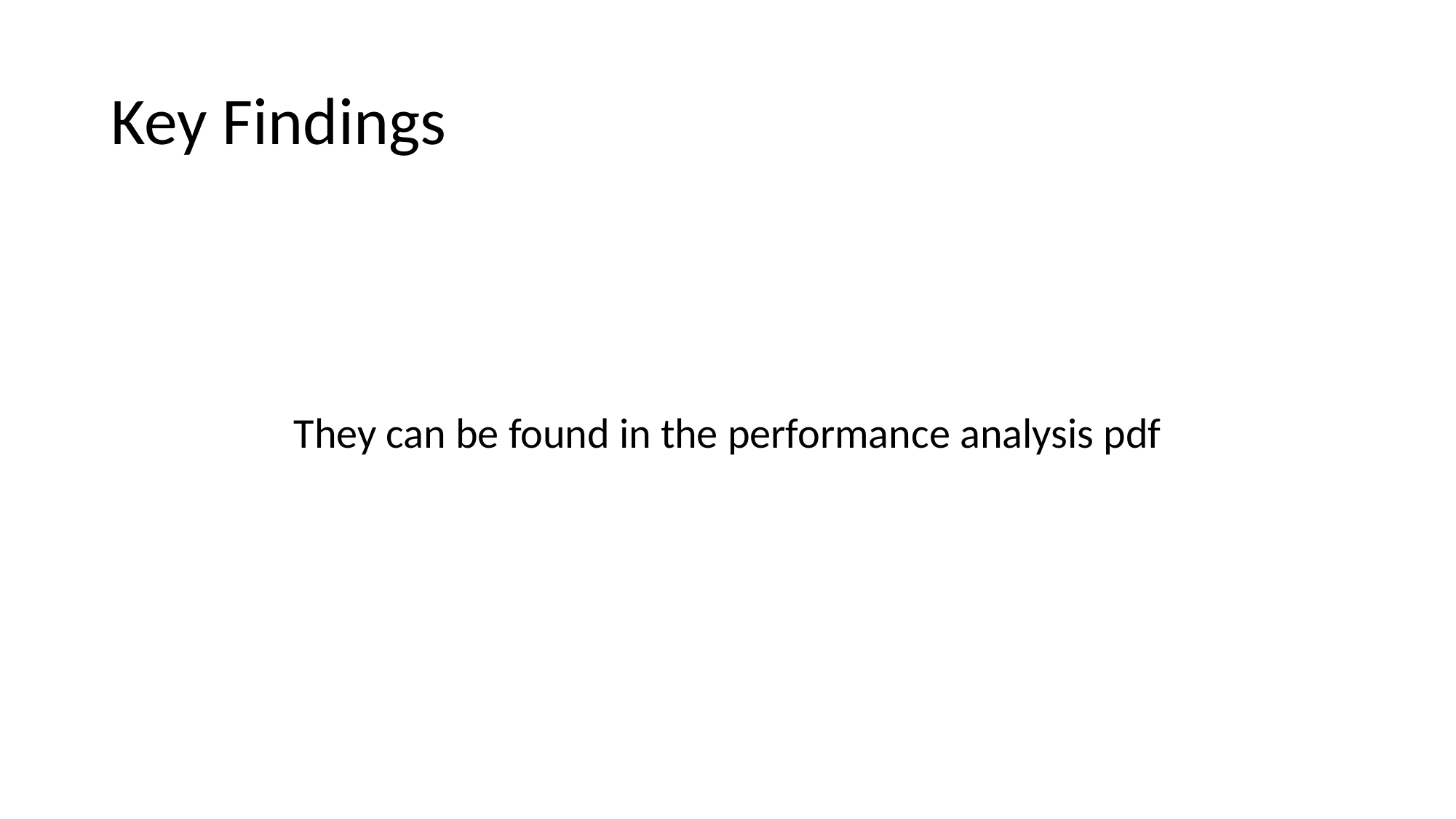

# Key Findings

They can be found in the performance analysis pdf